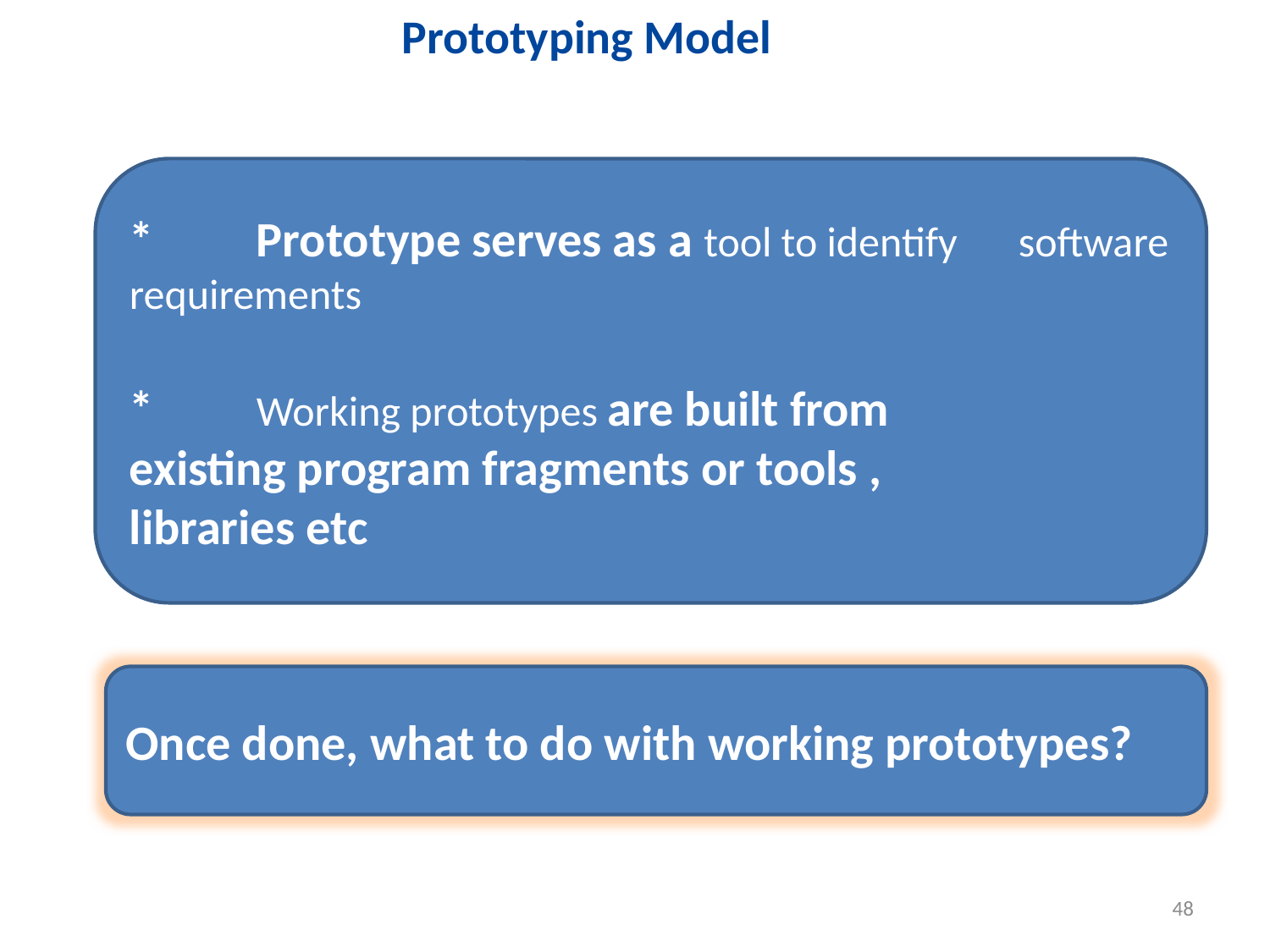

# Prototyping Model

*	Prototype serves as a tool to identify 	software requirements

*	Working prototypes are built from 	existing program fragments or tools , 	libraries etc

Once done, what to do with working prototypes?
48